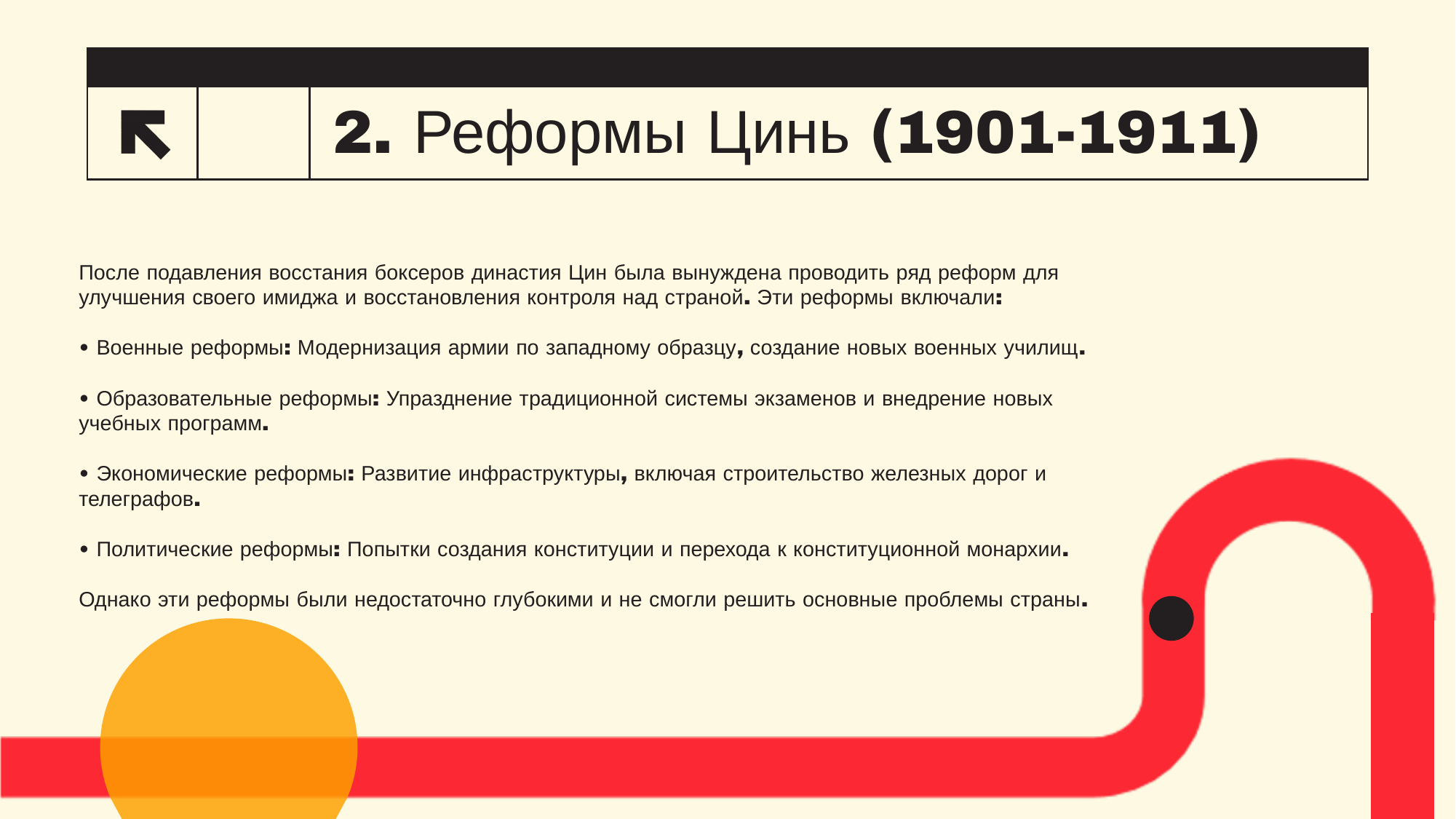

# 2. Реформы Цинь (1901-1911)

8
После подавления восстания боксеров династия Цин была вынуждена проводить ряд реформ для улучшения своего имиджа и восстановления контроля над страной. Эти реформы включали:

• Военные реформы: Модернизация армии по западному образцу, создание новых военных училищ.

• Образовательные реформы: Упразднение традиционной системы экзаменов и внедрение новых учебных программ.

• Экономические реформы: Развитие инфраструктуры, включая строительство железных дорог и телеграфов.

• Политические реформы: Попытки создания конституции и перехода к конституционной монархии.

Однако эти реформы были недостаточно глубокими и не смогли решить основные проблемы страны.